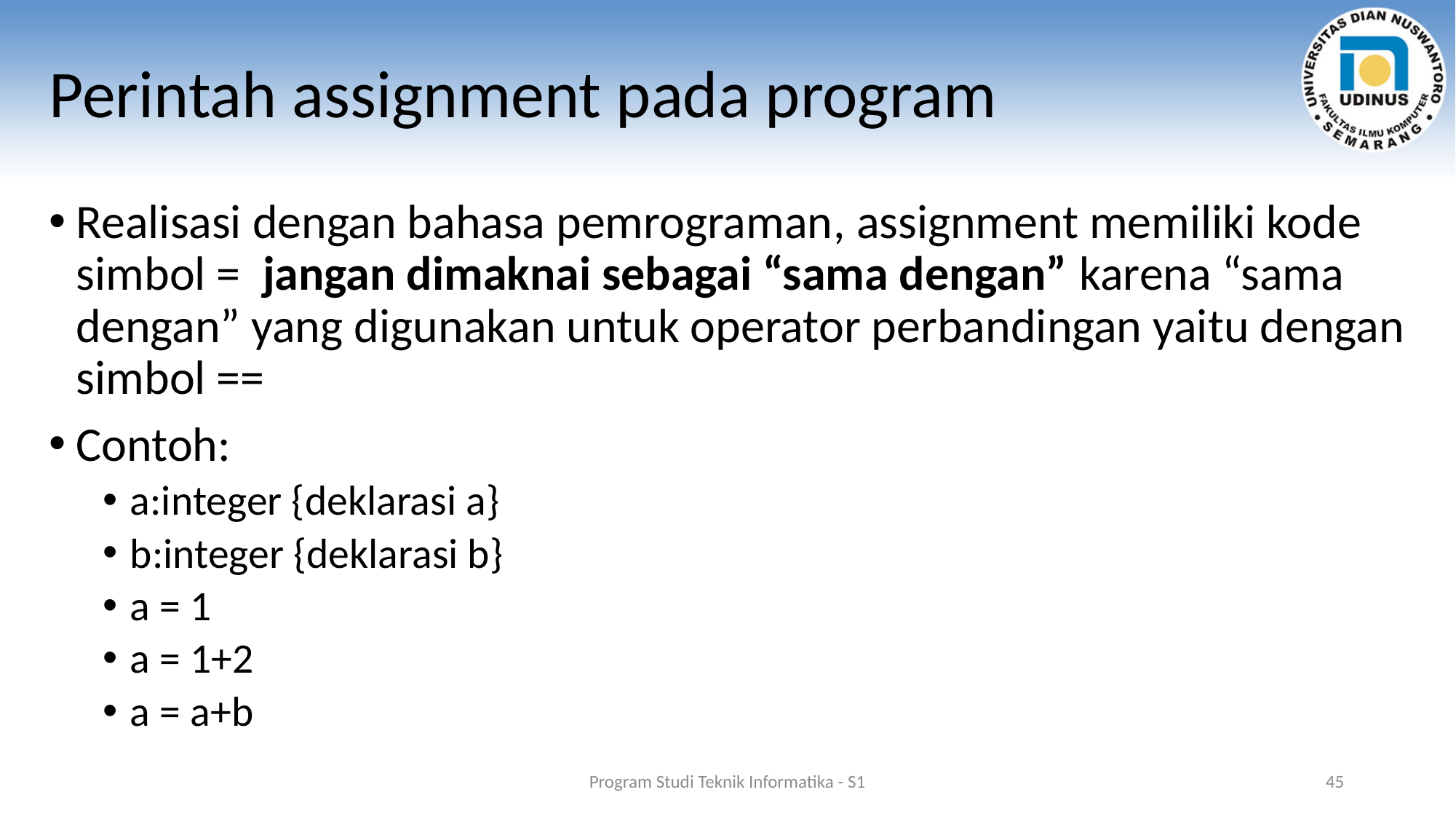

# Perintah assignment pada program
Realisasi dengan bahasa pemrograman, assignment memiliki kode simbol =  jangan dimaknai sebagai “sama dengan” karena “sama dengan” yang digunakan untuk operator perbandingan yaitu dengan simbol ==
Contoh:
a:integer {deklarasi a}
b:integer {deklarasi b}
a = 1
a = 1+2
a = a+b

Program Studi Teknik Informatika - S1
45